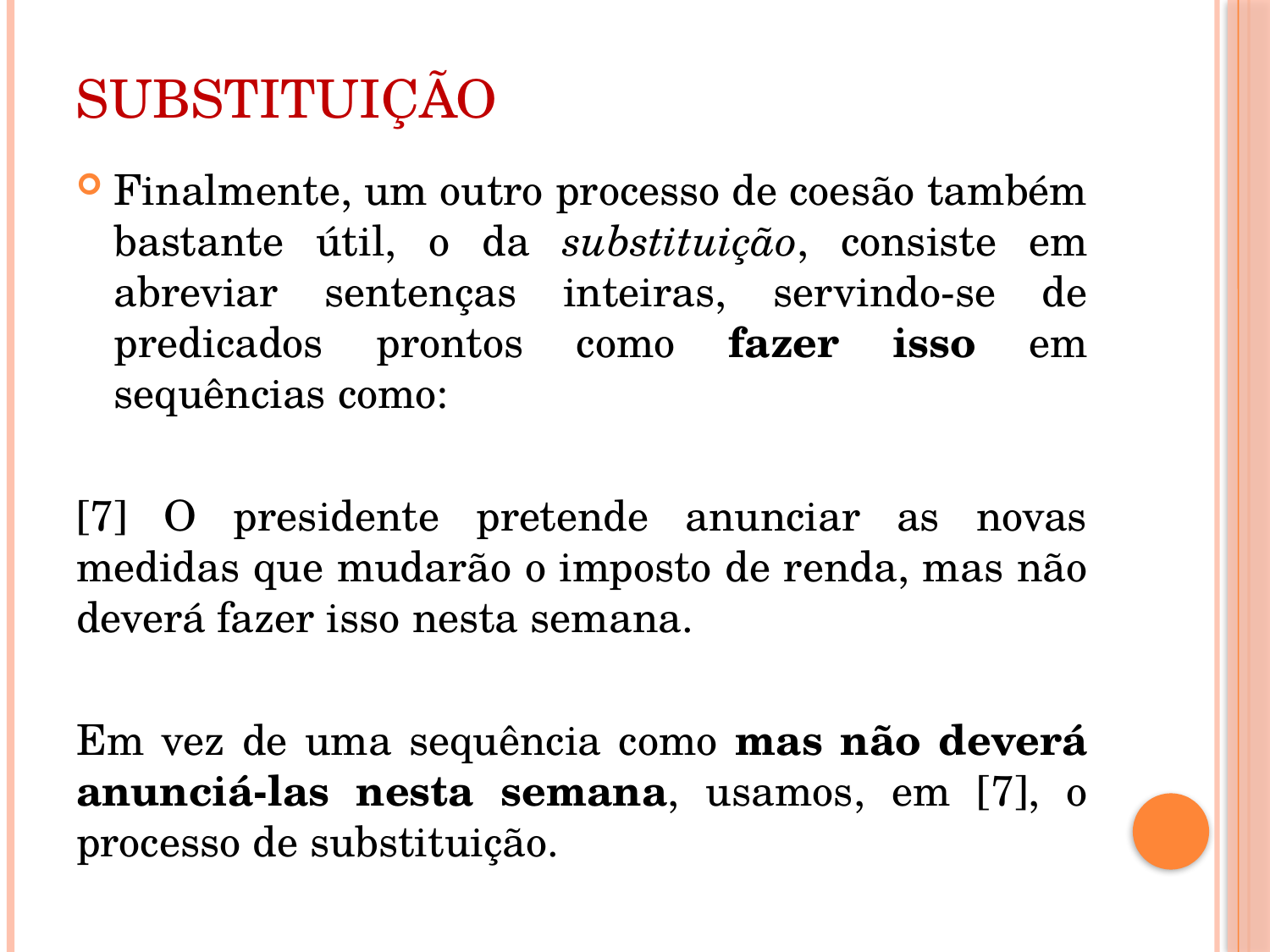

# Substituição
Finalmente, um outro processo de coesão também bastante útil, o da substituição, consiste em abreviar sentenças inteiras, servindo-se de predicados prontos como fazer isso em sequências como:

[7] O presidente pretende anunciar as novas medidas que mudarão o imposto de renda, mas não deverá fazer isso nesta semana.

Em vez de uma sequência como mas não deverá anunciá-las nesta semana, usamos, em [7], o processo de substituição.